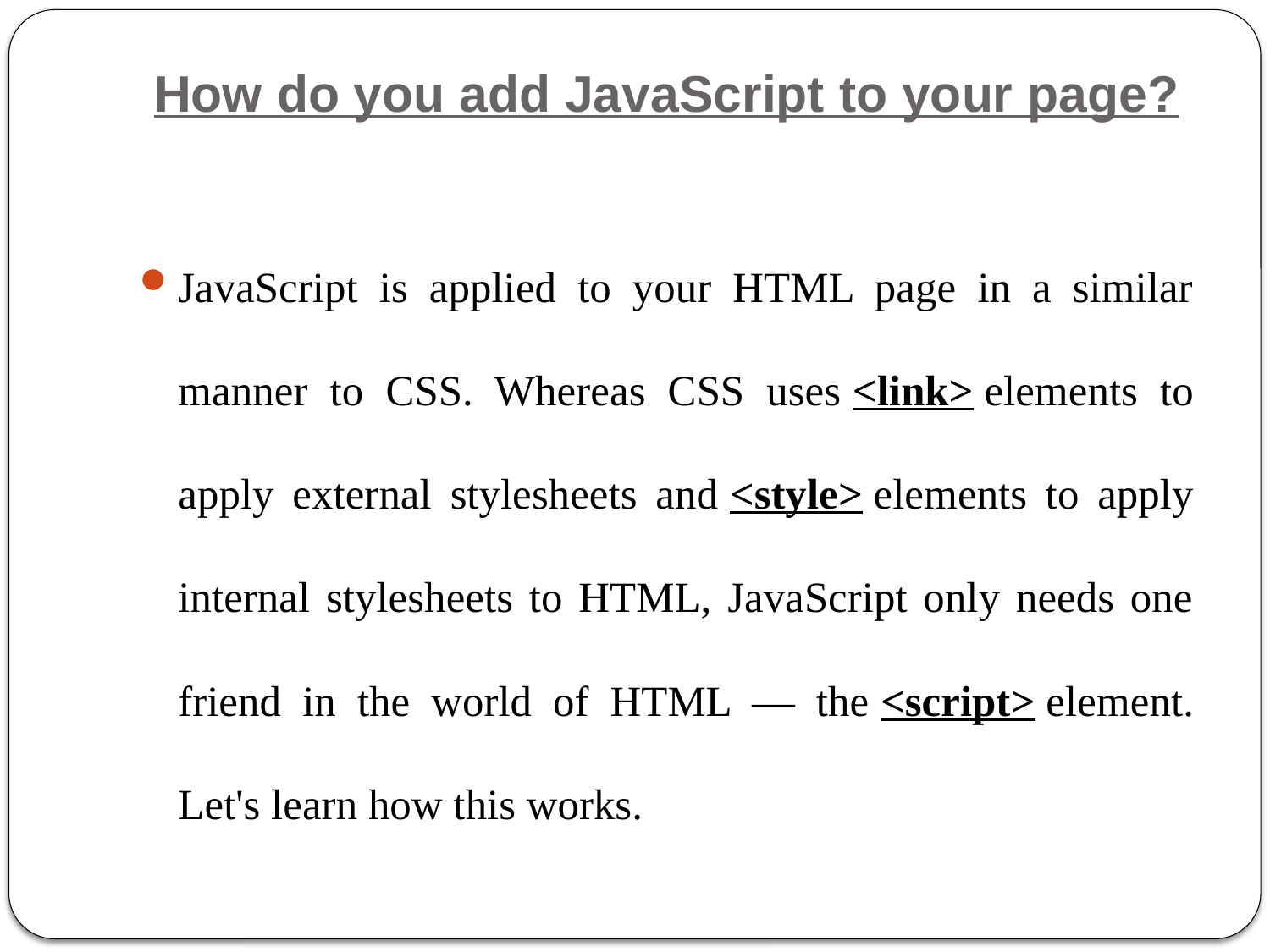

# How do you add JavaScript to your page?
JavaScript is applied to your HTML page in a similar manner to CSS. Whereas CSS uses <link> elements to apply external stylesheets and <style> elements to apply internal stylesheets to HTML, JavaScript only needs one friend in the world of HTML — the <script> element. Let's learn how this works.